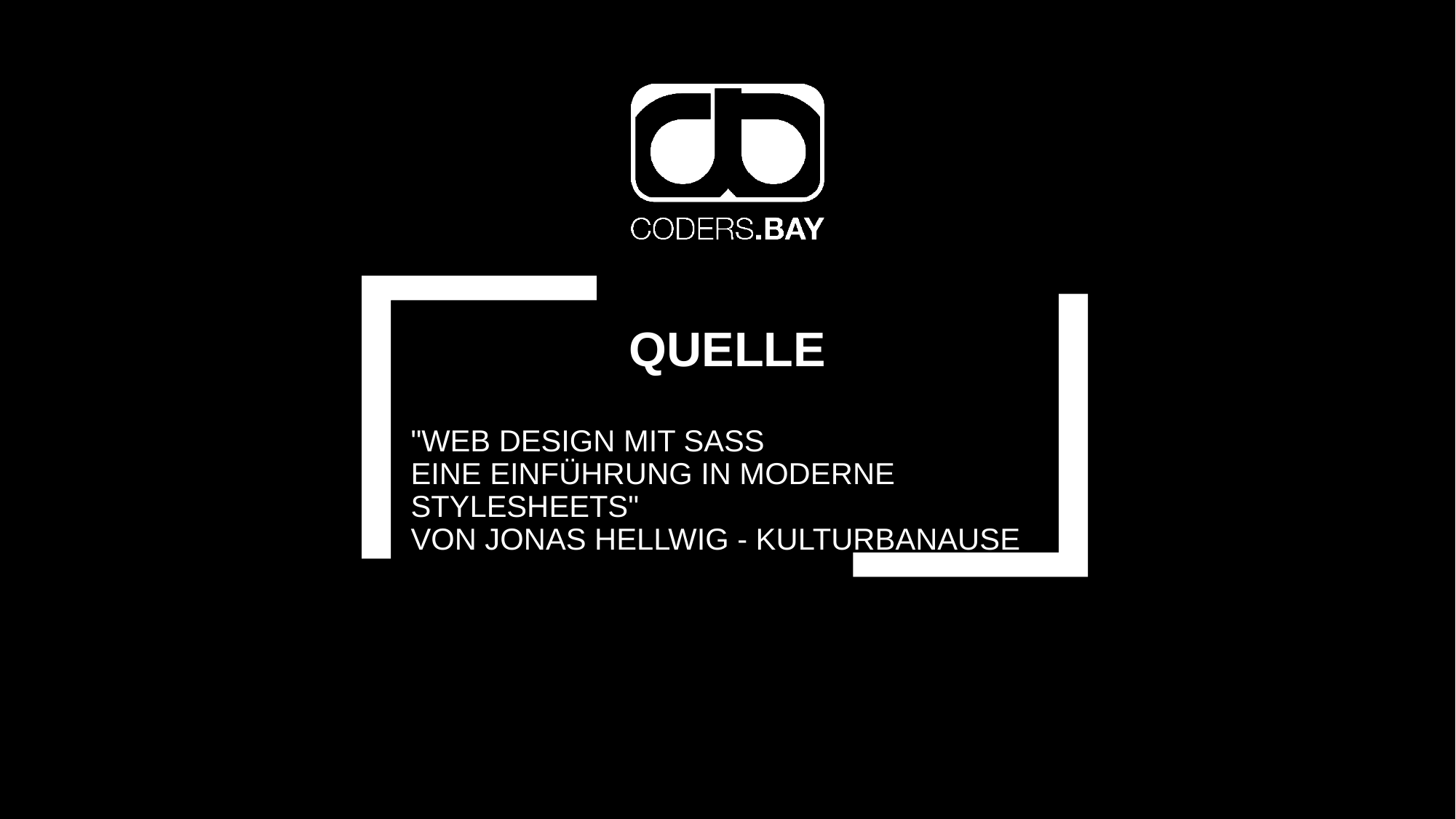

Quelle
# "Web Design mit Sass Eine Einführung in moderne Stylesheets" von Jonas Hellwig - kulturbanause